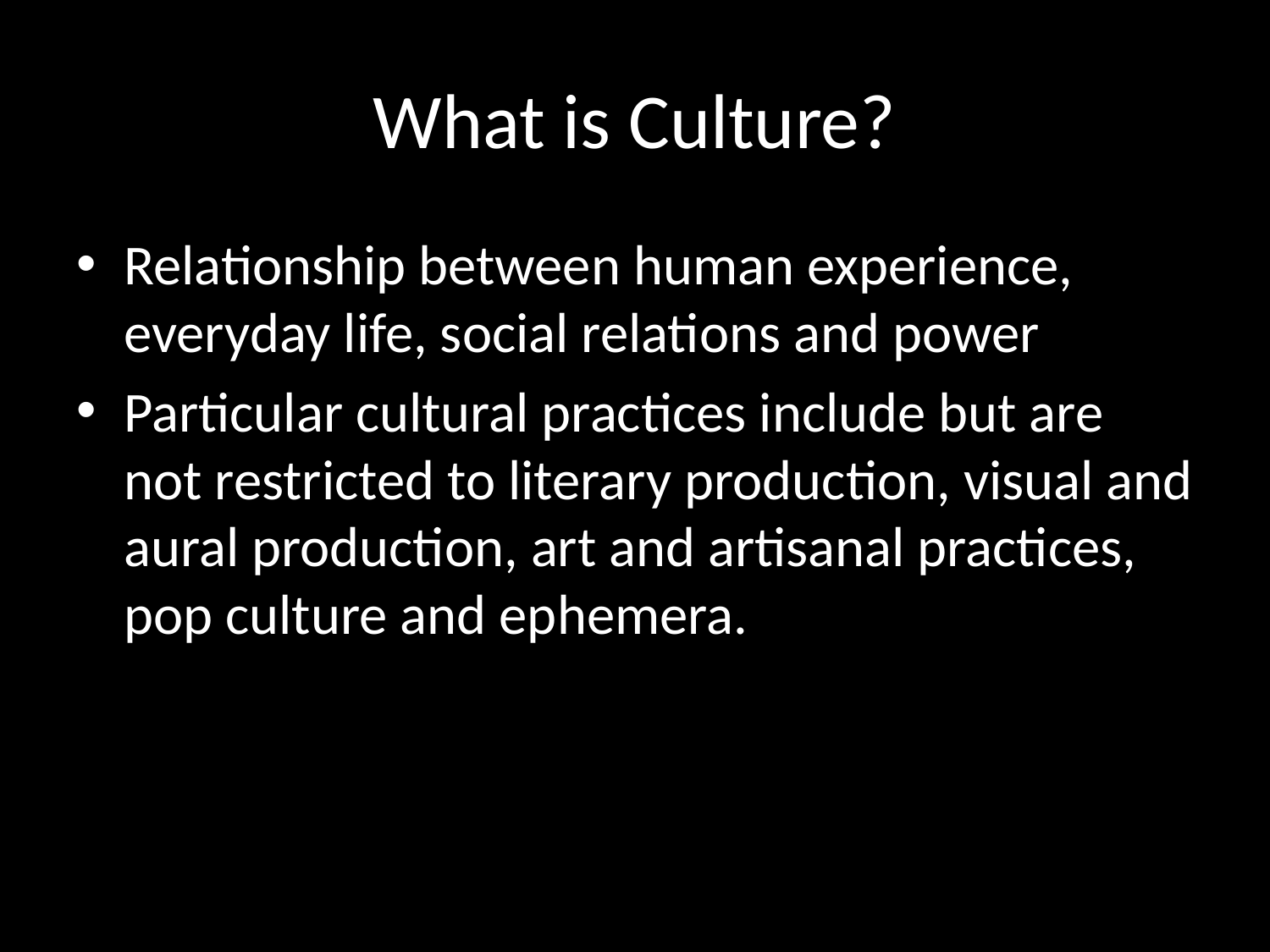

# What is Culture?
Relationship between human experience, everyday life, social relations and power
Particular cultural practices include but are not restricted to literary production, visual and aural production, art and artisanal practices, pop culture and ephemera.